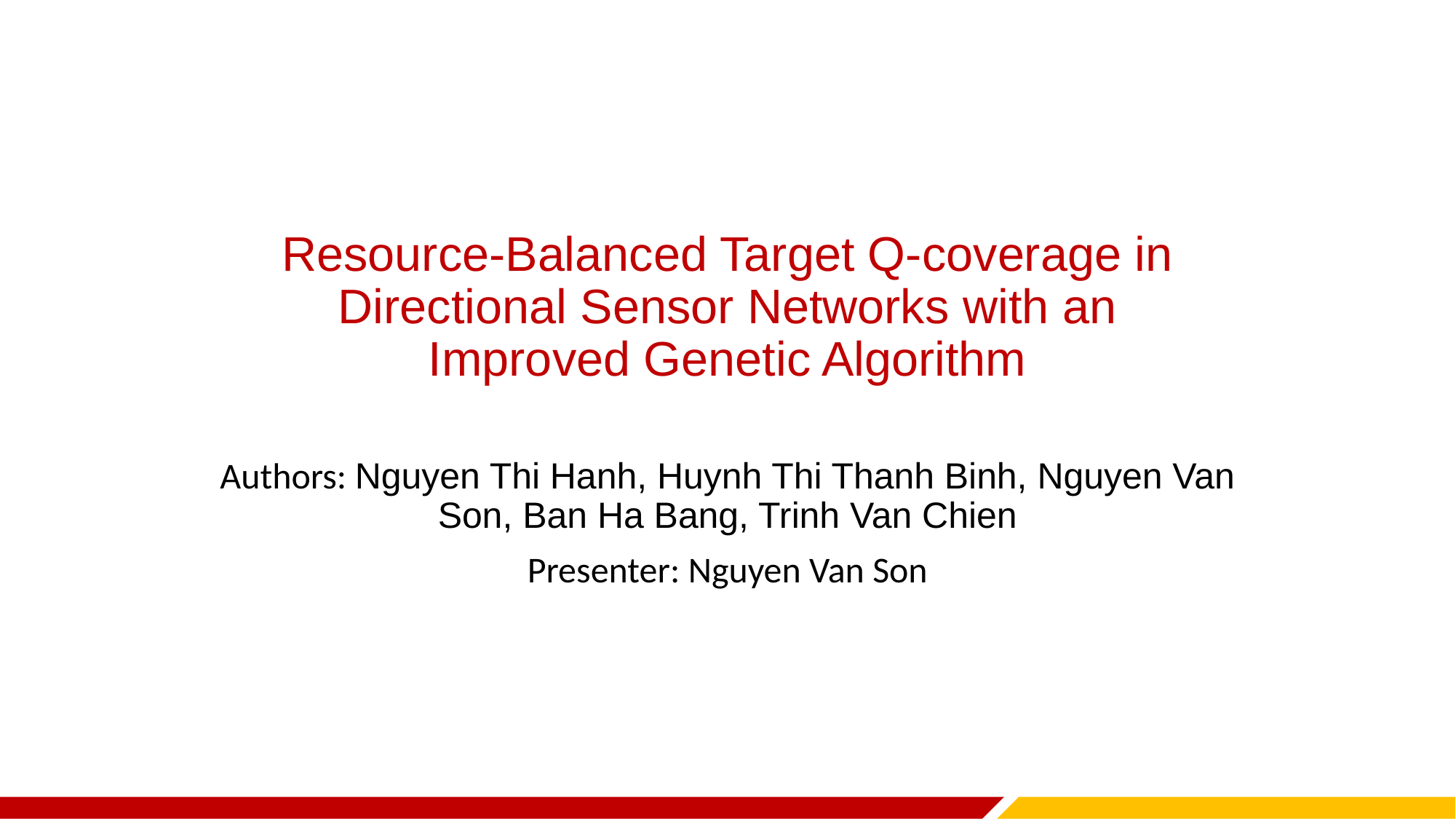

# Resource-Balanced Target Q-coverage in Directional Sensor Networks with an Improved Genetic Algorithm
Authors: Nguyen Thi Hanh, Huynh Thi Thanh Binh, Nguyen Van Son, Ban Ha Bang, Trinh Van Chien
Presenter: Nguyen Van Son